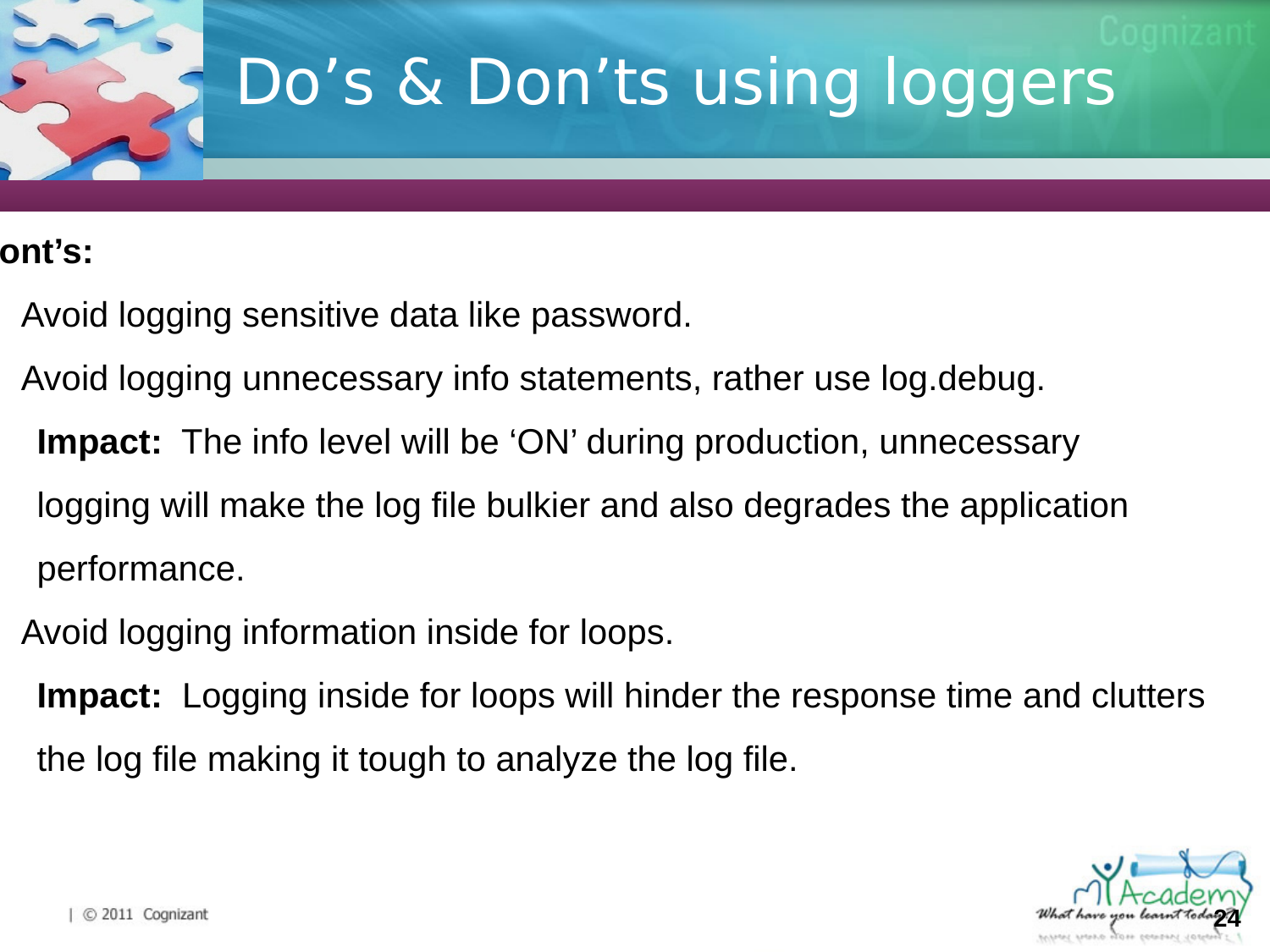

# Do’s & Don’ts using loggers
Dont’s:
Avoid logging sensitive data like password.
Avoid logging unnecessary info statements, rather use log.debug.
Impact:  The info level will be ‘ON’ during production, unnecessary
logging will make the log file bulkier and also degrades the application
performance.
Avoid logging information inside for loops.
Impact:  Logging inside for loops will hinder the response time and clutters
the log file making it tough to analyze the log file.

24